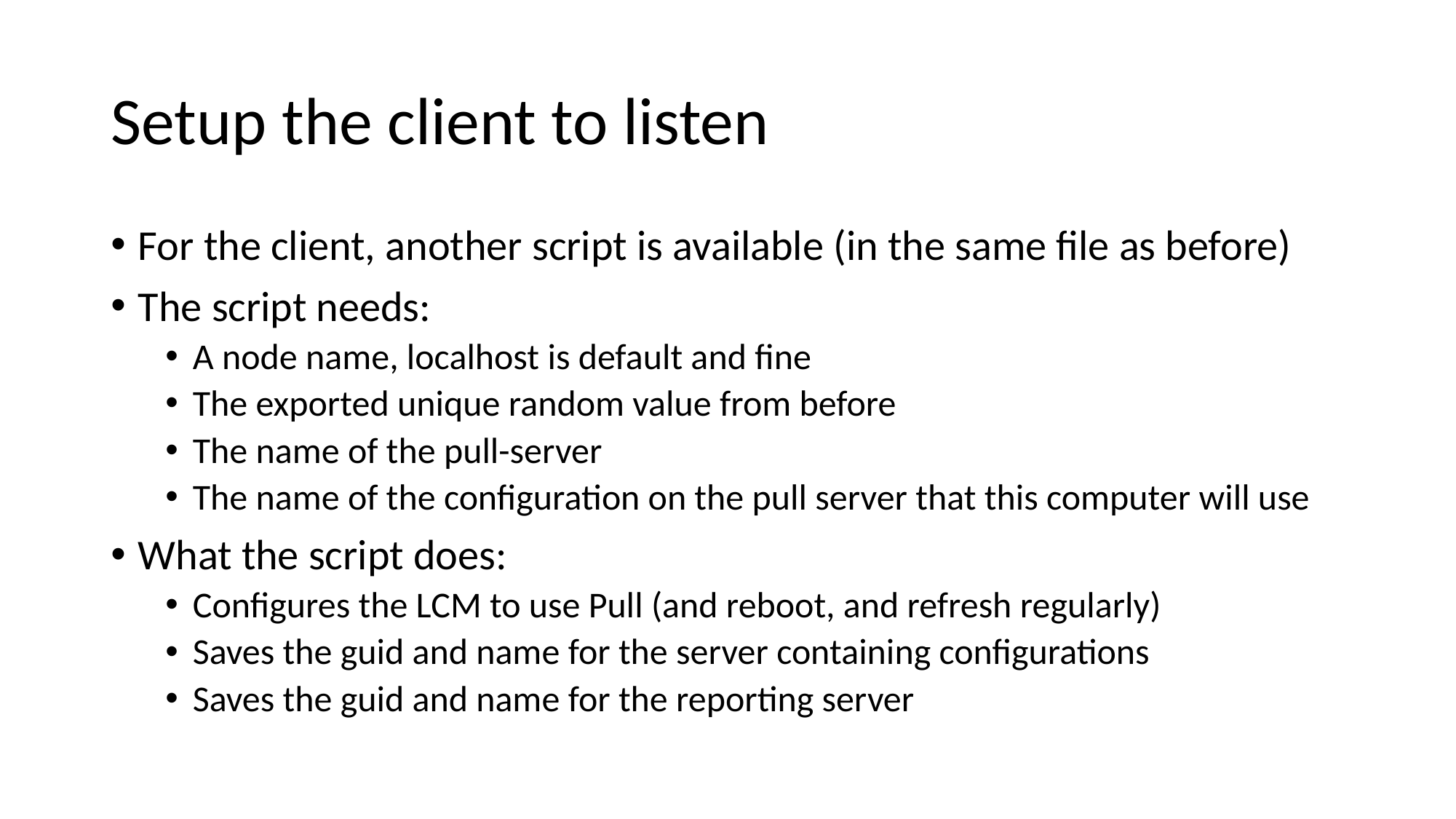

# Setup the client to listen
For the client, another script is available (in the same file as before)
The script needs:
A node name, localhost is default and fine
The exported unique random value from before
The name of the pull-server
The name of the configuration on the pull server that this computer will use
What the script does:
Configures the LCM to use Pull (and reboot, and refresh regularly)
Saves the guid and name for the server containing configurations
Saves the guid and name for the reporting server